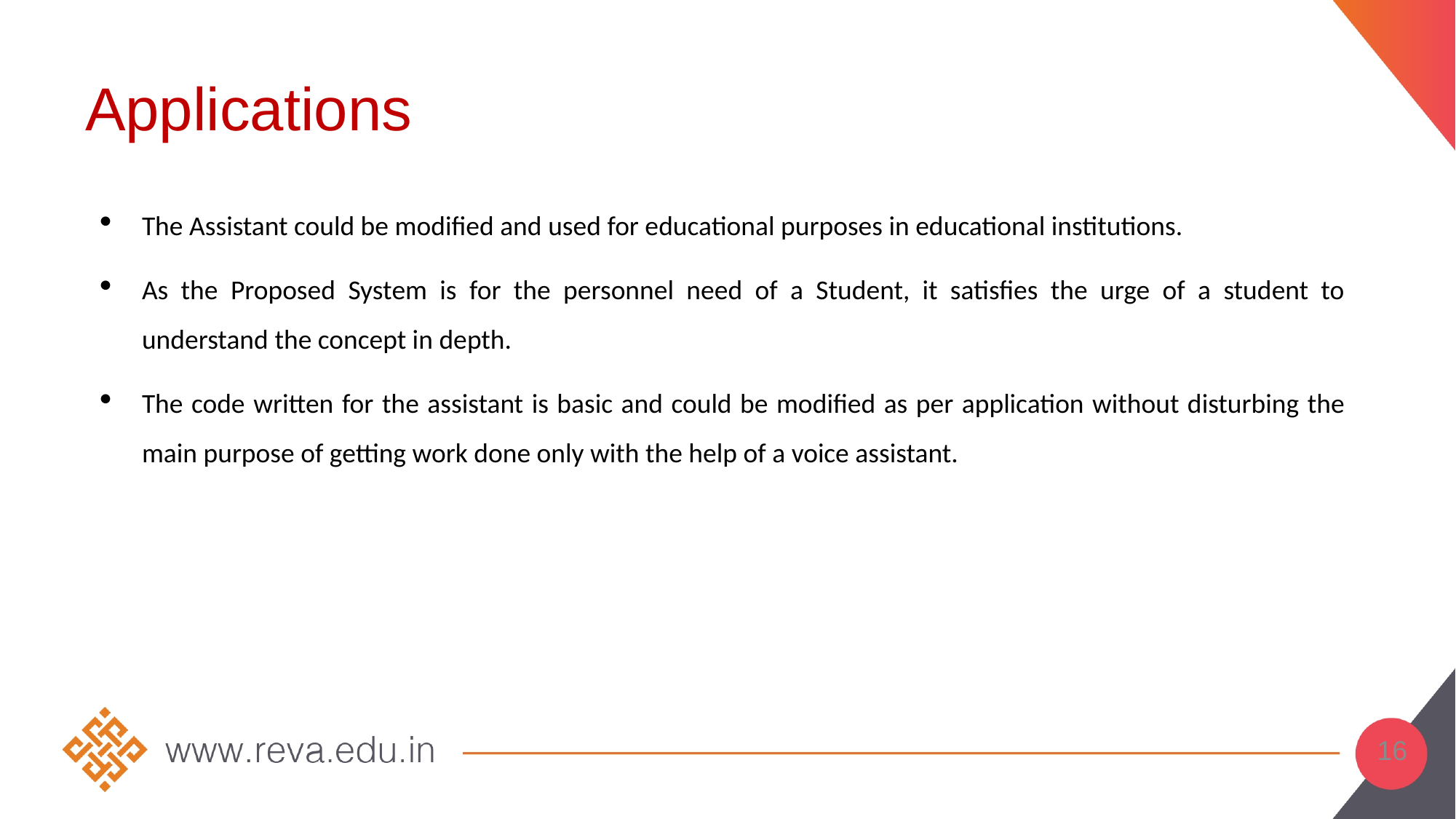

Applications
The Assistant could be modified and used for educational purposes in educational institutions.
As the Proposed System is for the personnel need of a Student, it satisfies the urge of a student to understand the concept in depth.
The code written for the assistant is basic and could be modified as per application without disturbing the main purpose of getting work done only with the help of a voice assistant.
16